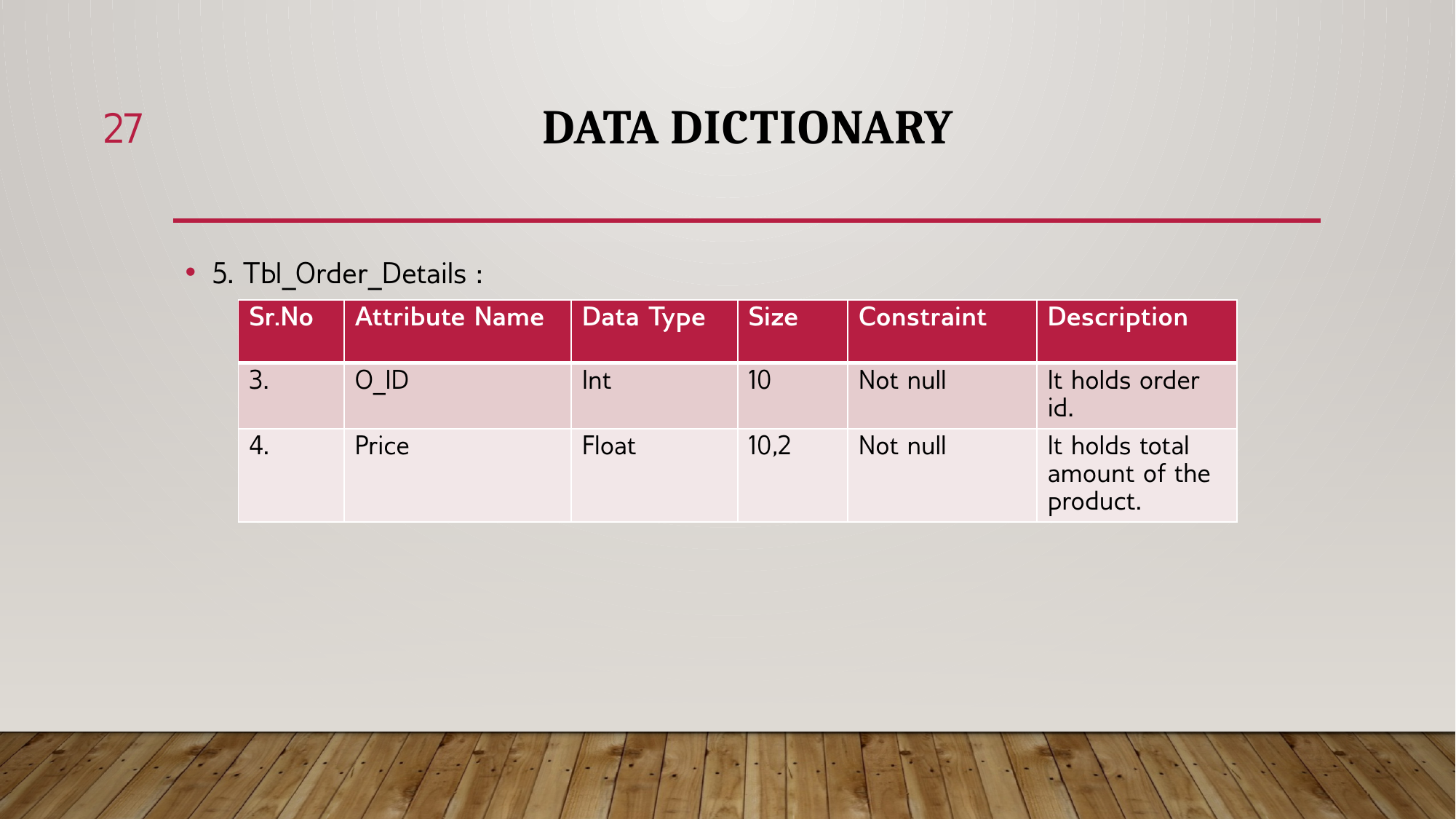

27
# data dictionary
5. Tbl_Order_Details :

| Sr.No | Attribute Name | Data Type | Size | Constraint | Description |
| --- | --- | --- | --- | --- | --- |
| 3. | O\_ID | Int | 10 | Not null | It holds order id. |
| 4. | Price | Float | 10,2 | Not null | It holds total amount of the product. |